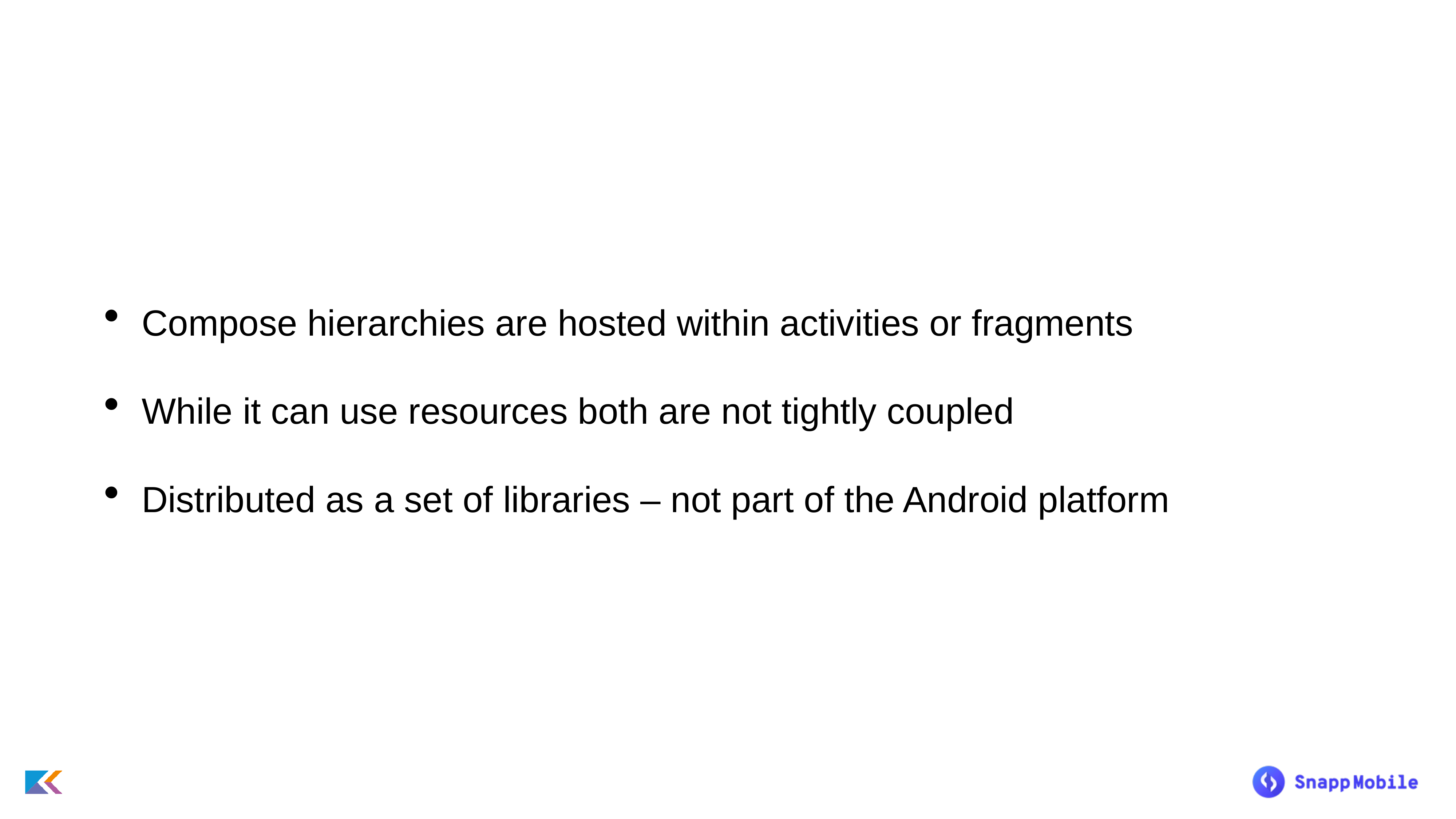

Compose hierarchies are hosted within activities or fragments
While it can use resources both are not tightly coupled
Distributed as a set of libraries – not part of the Android platform